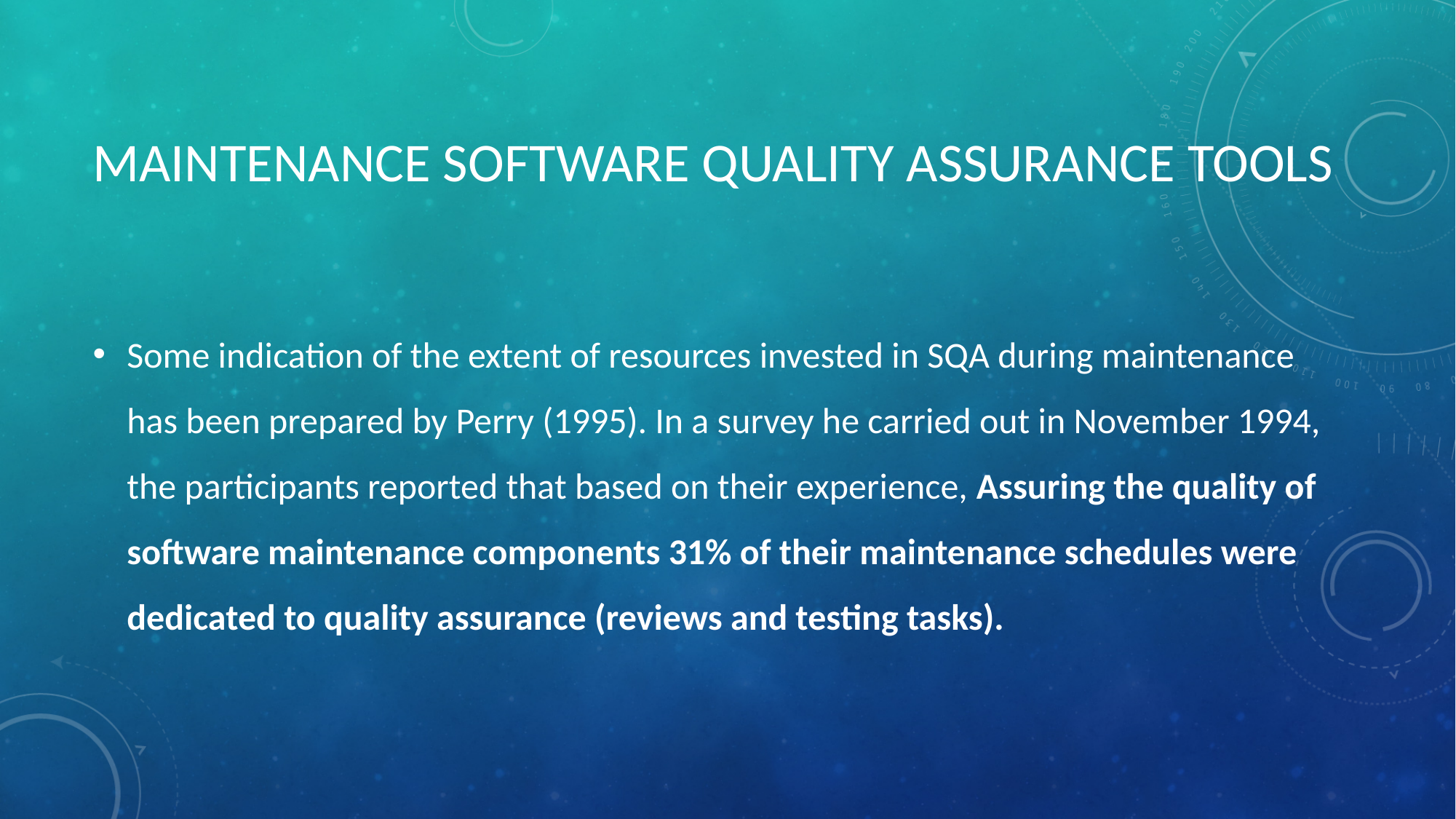

# Maintenance software quality assurance tools
Some indication of the extent of resources invested in SQA during maintenance has been prepared by Perry (1995). In a survey he carried out in November 1994, the participants reported that based on their experience, Assuring the quality of software maintenance components 31% of their maintenance schedules were dedicated to quality assurance (reviews and testing tasks).